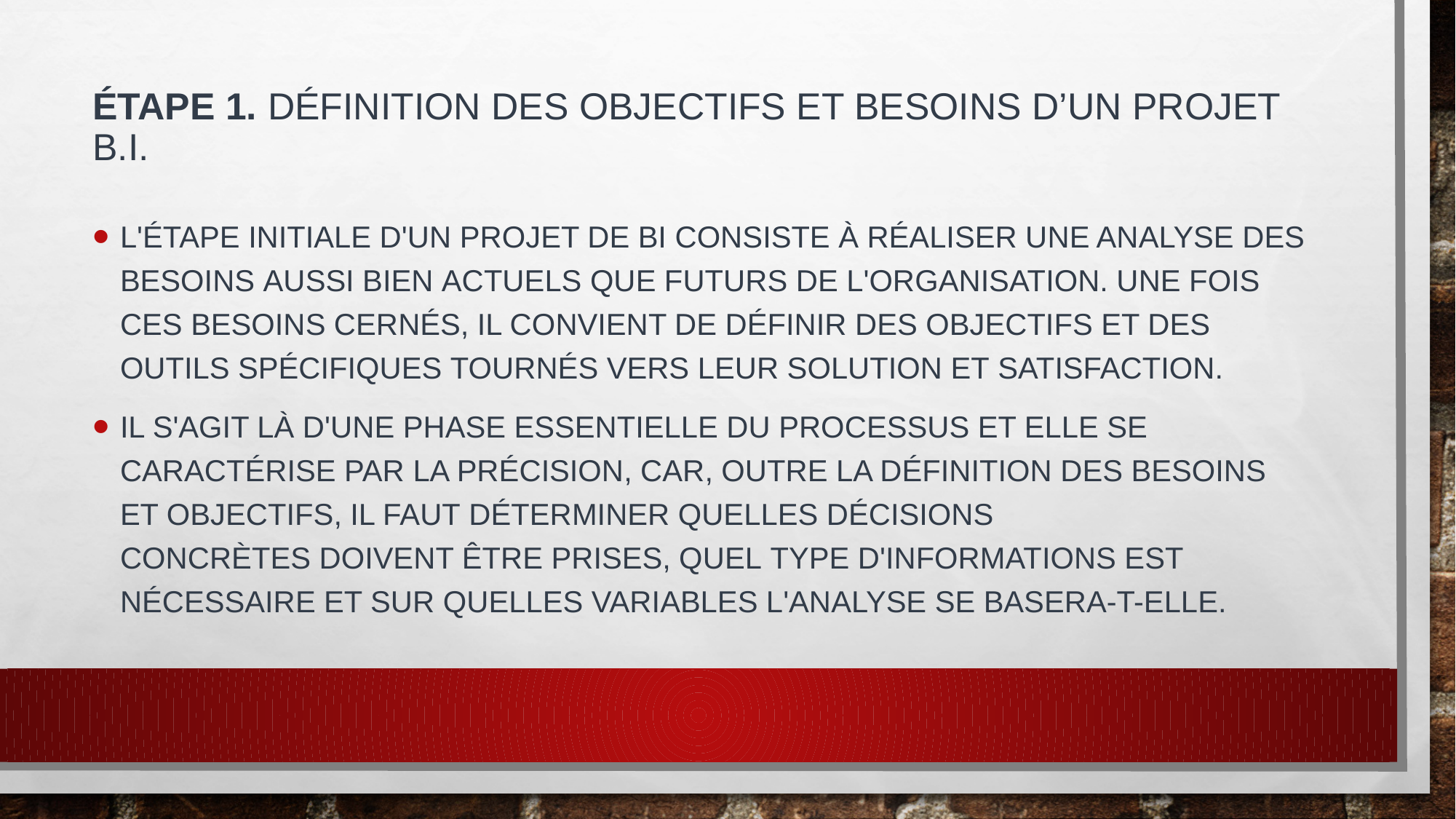

# Étape 1. Définition des objectifs et besoins d’un projet B.I.
L'étape initiale d'un projet de BI consiste à réaliser une analyse des besoins aussi bien actuels que futurs de l'organisation. Une fois ces besoins cernés, il convient de définir des objectifs et des outils spécifiques tournés vers leur solution et satisfaction.
Il s'agit là d'une phase essentielle du processus et elle se caractérise par la précision, car, outre la définition des besoins et objectifs, il faut déterminer quelles décisions concrètes doivent être prises, quel type d'informations est nécessaire et sur quelles variables l'analyse se basera-t-elle.